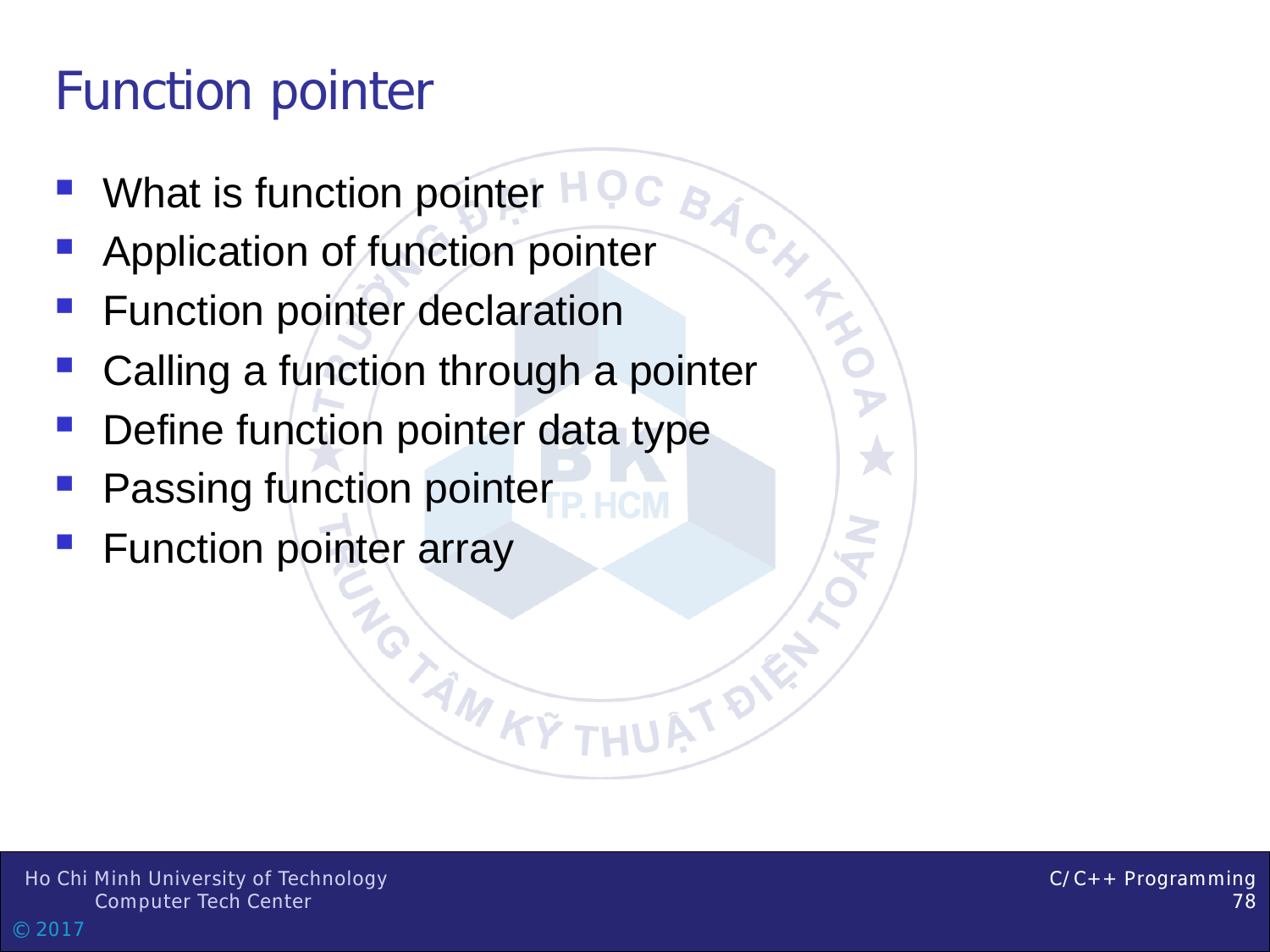

# Function pointer
What is function pointer
Application of function pointer
Function pointer declaration
Calling a function through a pointer
Define function pointer data type
Passing function pointer
Function pointer array